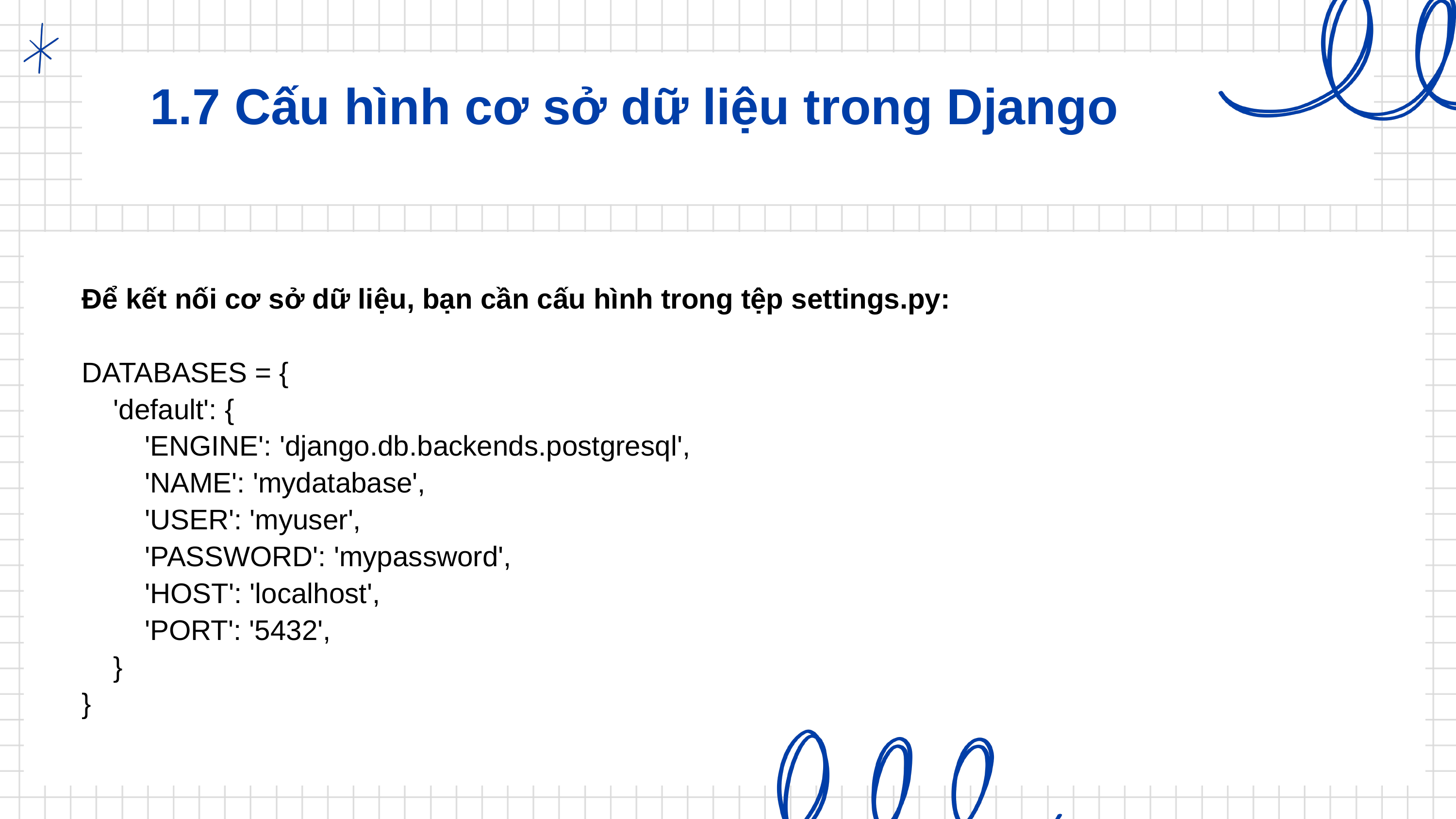

1.7 Cấu hình cơ sở dữ liệu trong Django

Để kết nối cơ sở dữ liệu, bạn cần cấu hình trong tệp settings.py:

DATABASES = {
    'default': {
        'ENGINE': 'django.db.backends.postgresql',
        'NAME': 'mydatabase',
        'USER': 'myuser',
        'PASSWORD': 'mypassword',
        'HOST': 'localhost',
        'PORT': '5432',
    }
}